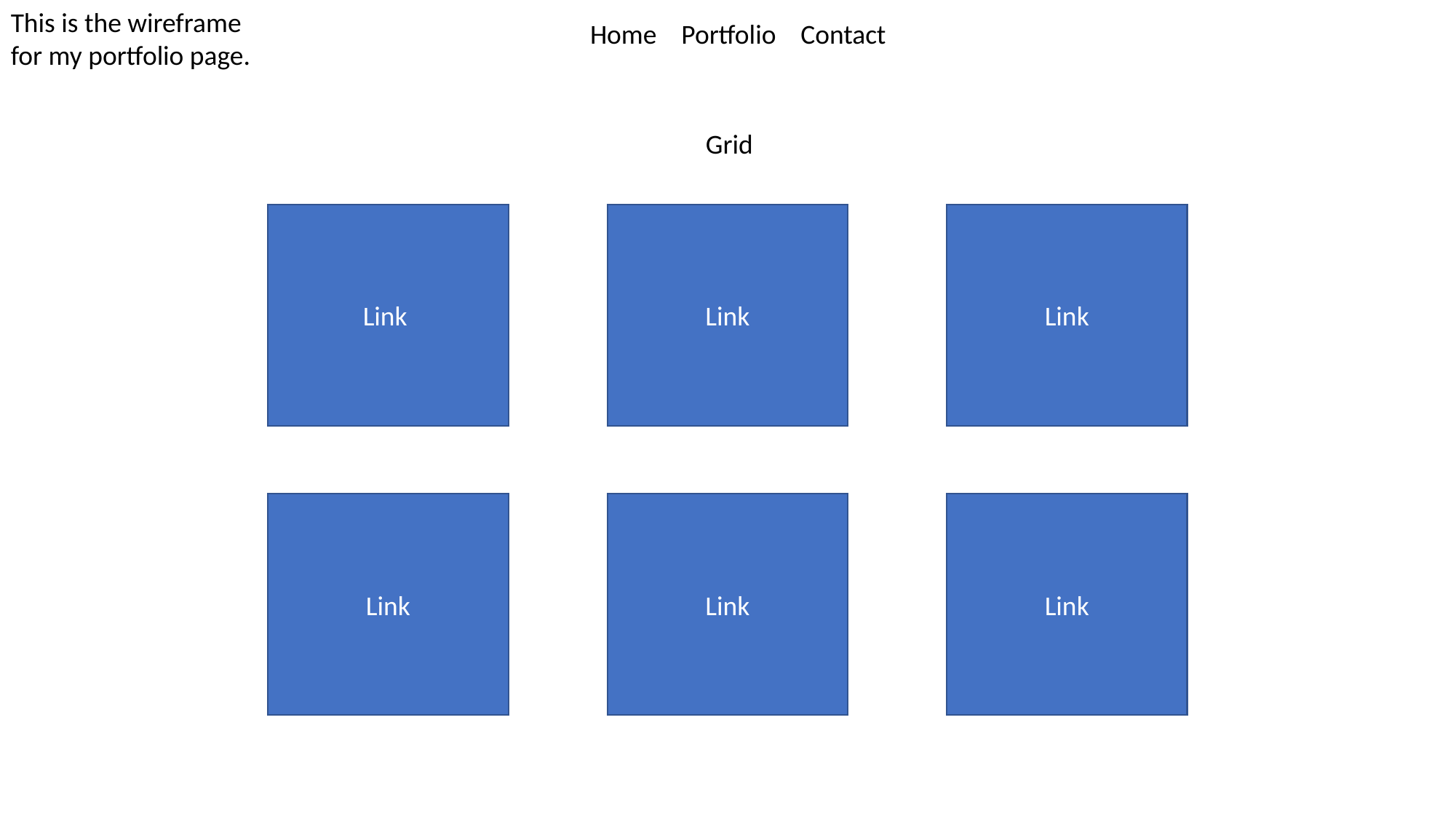

This is the wireframe for my portfolio page.
Home    Portfolio    Contact
Grid
Link
Link
Link
Link
Link
Link